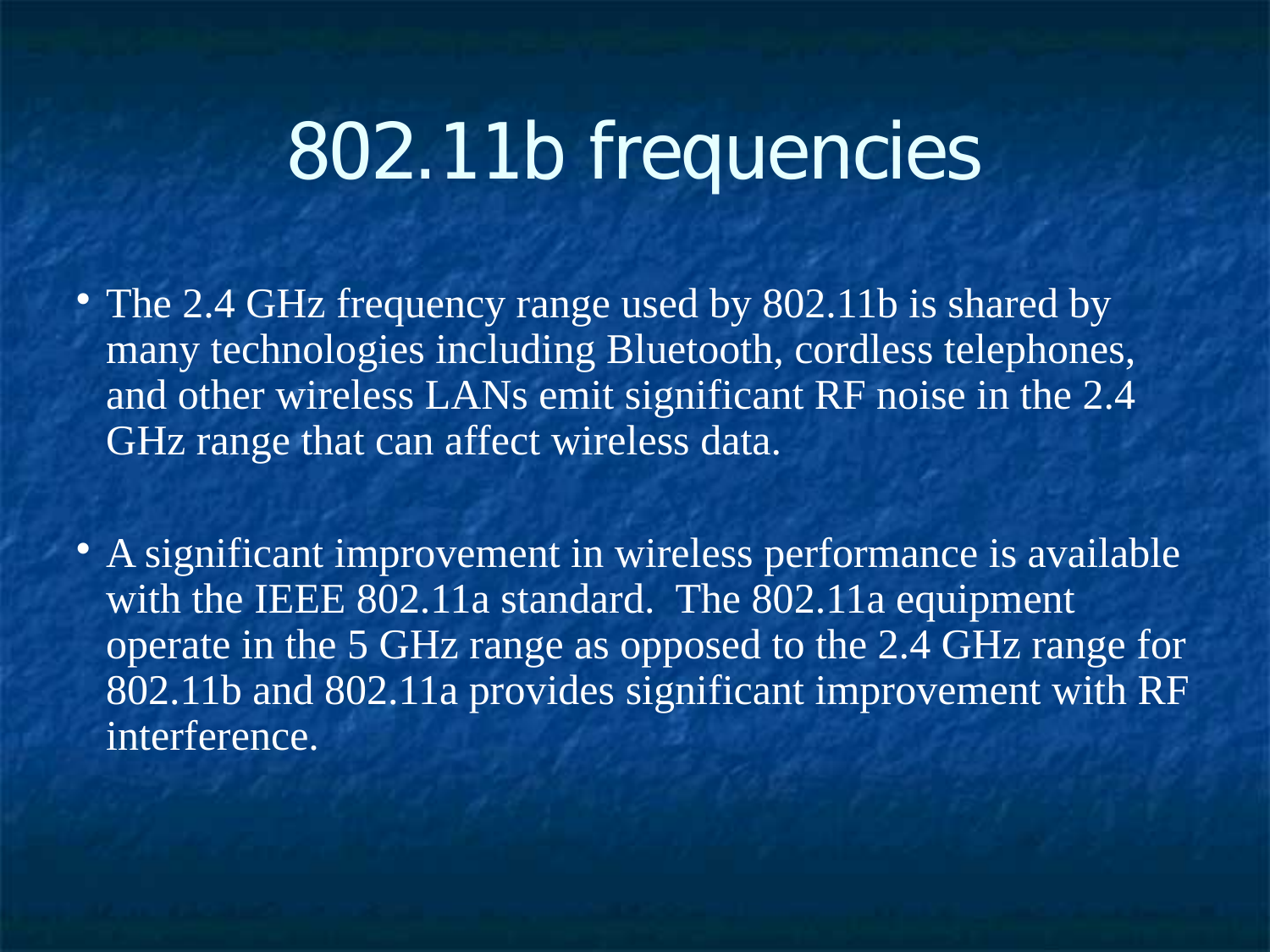

802.11b frequencies
The 2.4 GHz frequency range used by 802.11b is shared by many technologies including Bluetooth, cordless telephones, and other wireless LANs emit significant RF noise in the 2.4 GHz range that can affect wireless data.

A significant improvement in wireless performance is available with the IEEE 802.11a standard.  The 802.11a equipment operate in the 5 GHz range as opposed to the 2.4 GHz range for 802.11b and 802.11a provides significant improvement with RF interference.